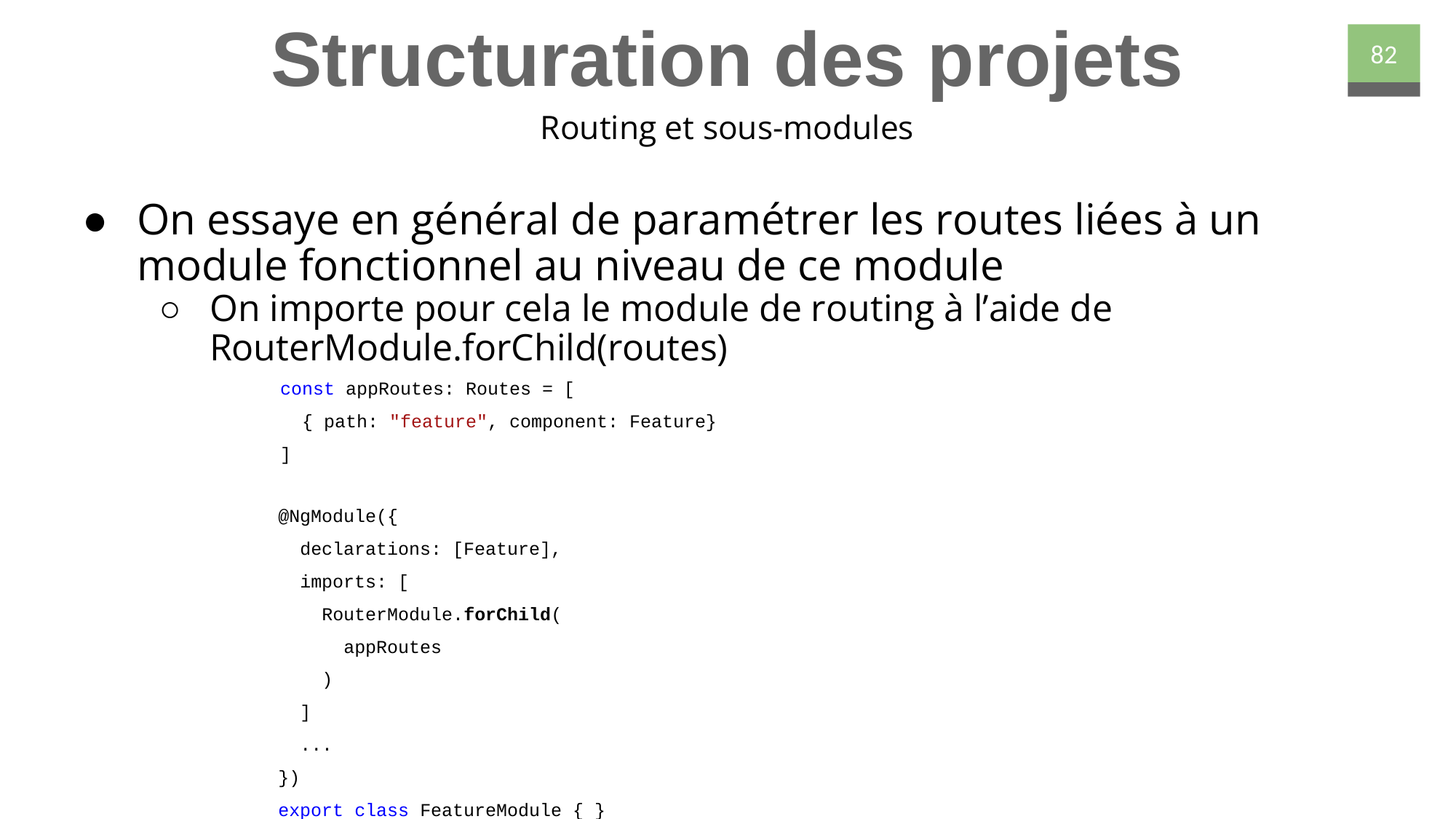

# Structuration des projets
82
Routing et sous-modules
On essaye en général de paramétrer les routes liées à un module fonctionnel au niveau de ce module
On importe pour cela le module de routing à l’aide de RouterModule.forChild(routes)
const appRoutes: Routes = [
  { path: "feature", component: Feature}
]
@NgModule({
  declarations: [Feature],
  imports: [
    RouterModule.forChild(
      appRoutes
    )
  ]
  ...
})
export class FeatureModule { }